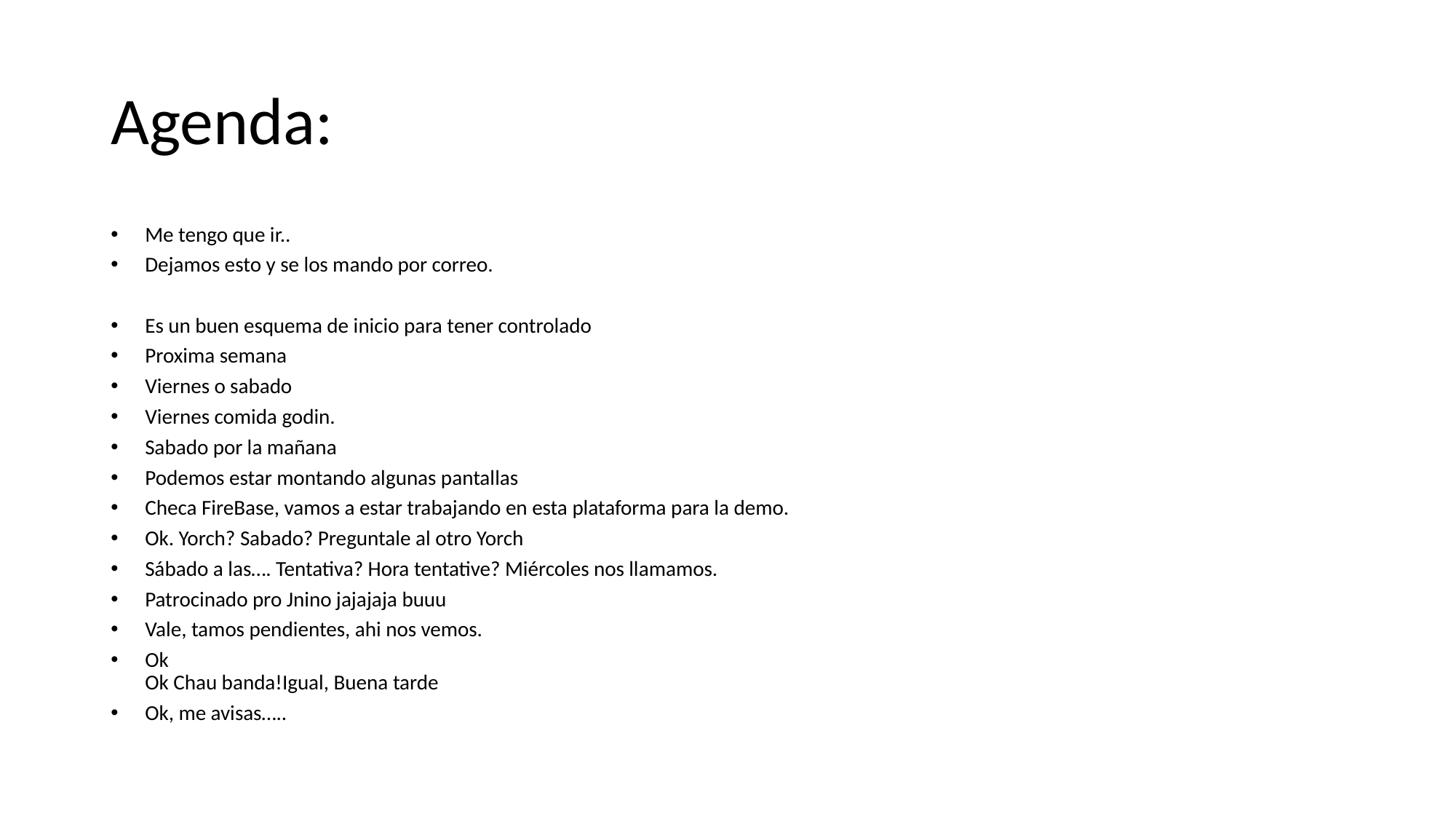

# Agenda:
Me tengo que ir..
Dejamos esto y se los mando por correo.

Es un buen esquema de inicio para tener controlado
Proxima semana
Viernes o sabado
Viernes comida godin.
Sabado por la mañana
Podemos estar montando algunas pantallas
Checa FireBase, vamos a estar trabajando en esta plataforma para la demo.
Ok. Yorch? Sabado? Preguntale al otro Yorch
Sábado a las…. Tentativa? Hora tentative? Miércoles nos llamamos.
Patrocinado pro Jnino jajajaja buuu
Vale, tamos pendientes, ahi nos vemos.
Ok
Ok Chau banda!Igual, Buena tarde
Ok, me avisas…..